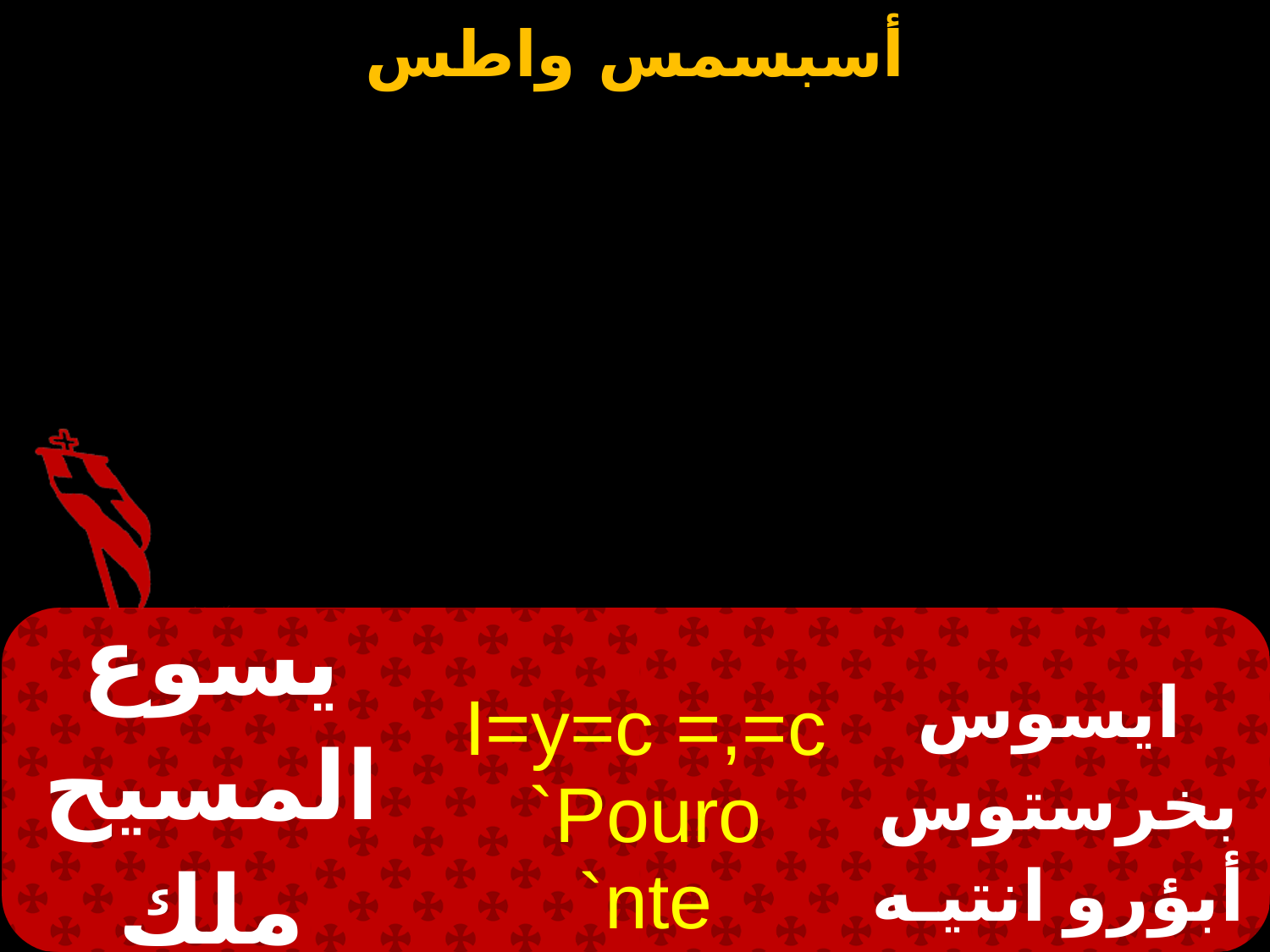

| يسوع المسيح ملك المجد | I=y=c =,=c `Pouro `nte `p`wou | ايسوس بخرستوس أبؤرو انتيـه ابؤؤ |
| --- | --- | --- |